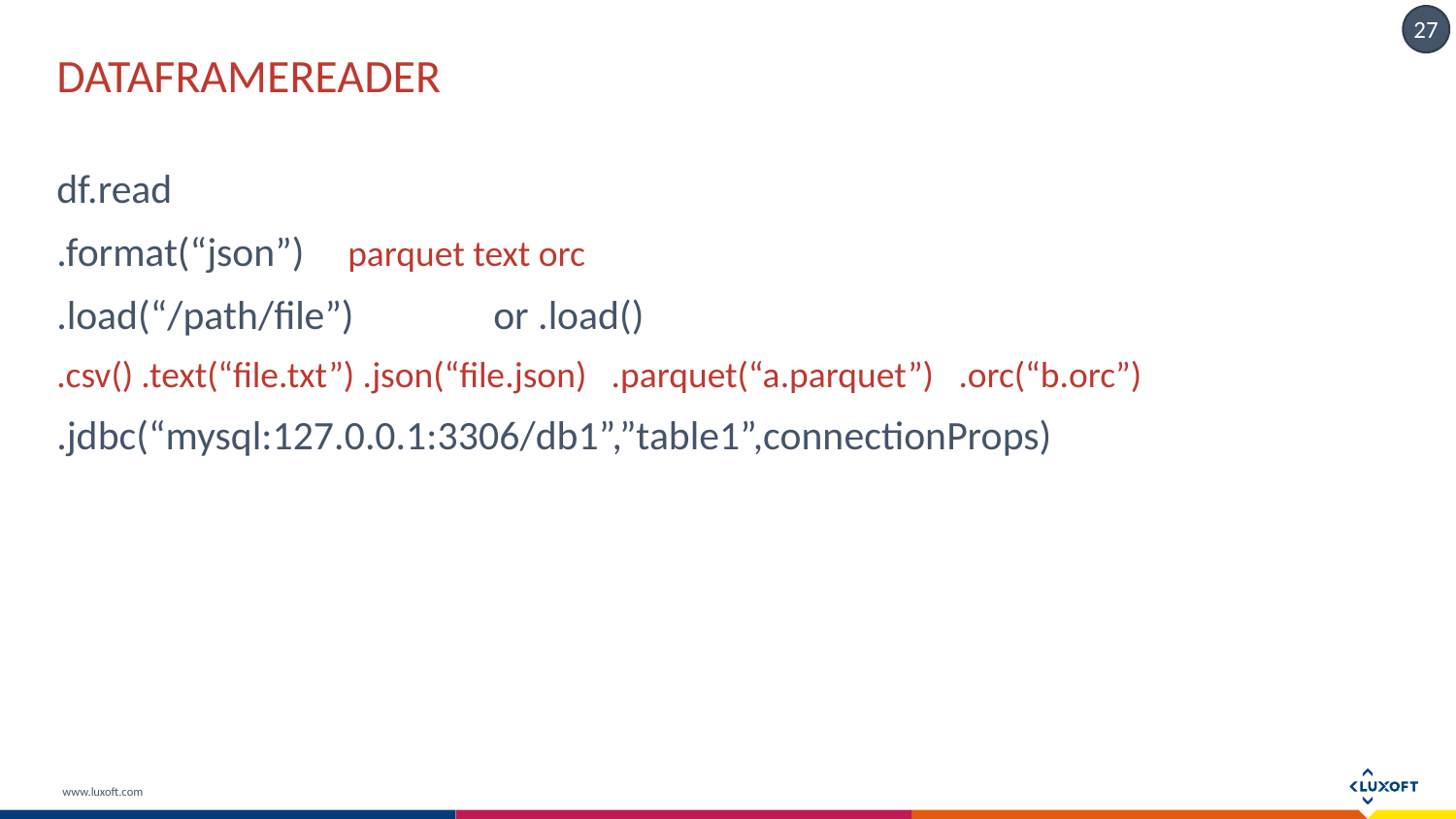

# DATAFRAMEREADER
df.read
.format(“json”) 	parquet text orc
.load(“/path/file”)	or .load()
.csv() .text(“file.txt”) .json(“file.json)   .parquet(“a.parquet”)   .orc(“b.orc”)
.jdbc(“mysql:127.0.0.1:3306/db1”,”table1”,connectionProps)